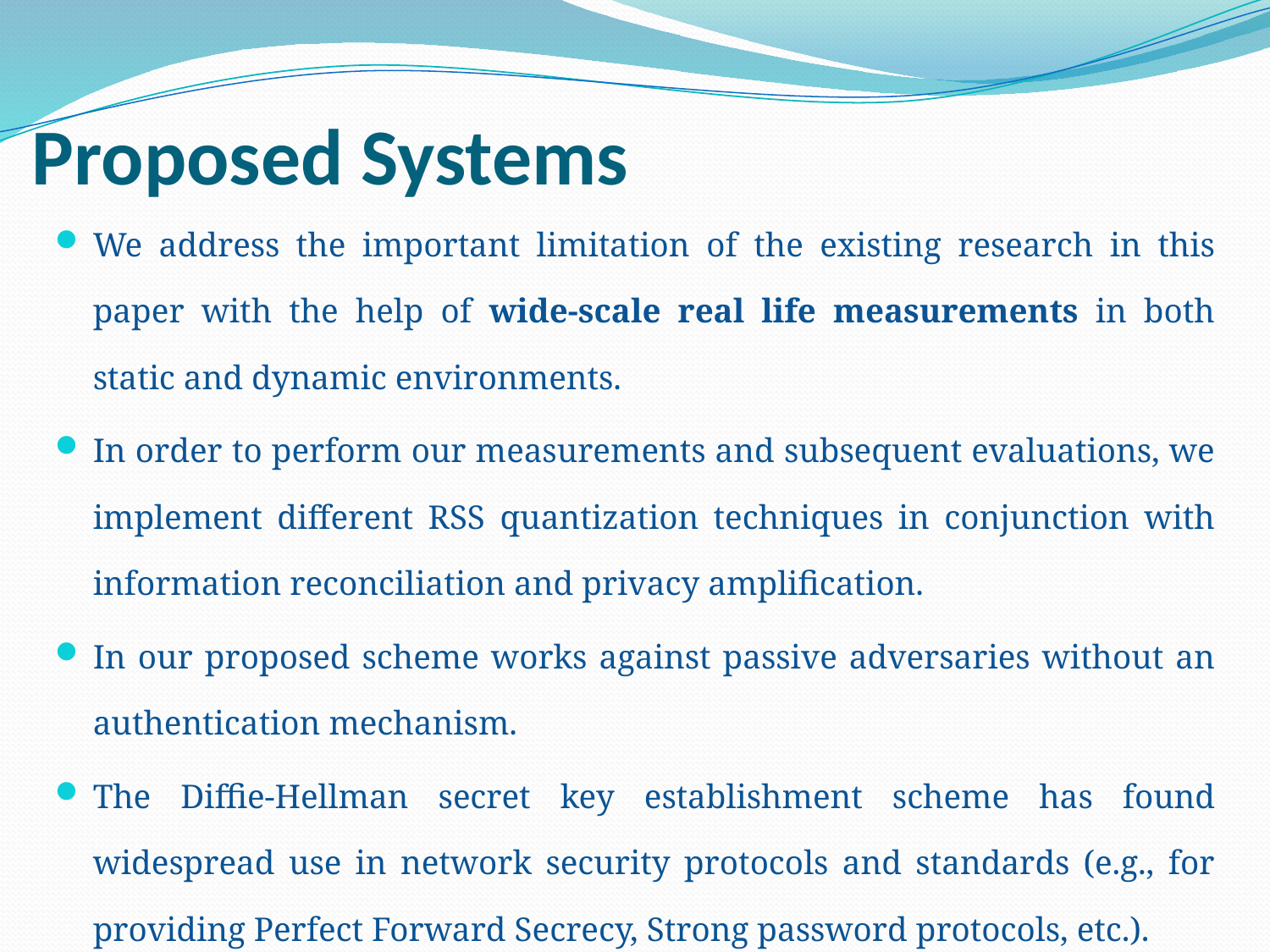

# Proposed Systems
We address the important limitation of the existing research in this paper with the help of wide-scale real life measurements in both static and dynamic environments.
In order to perform our measurements and subsequent evaluations, we implement different RSS quantization techniques in conjunction with information reconciliation and privacy amplification.
In our proposed scheme works against passive adversaries without an authentication mechanism.
The Diffie-Hellman secret key establishment scheme has found widespread use in network security protocols and standards (e.g., for providing Perfect Forward Secrecy, Strong password protocols, etc.).